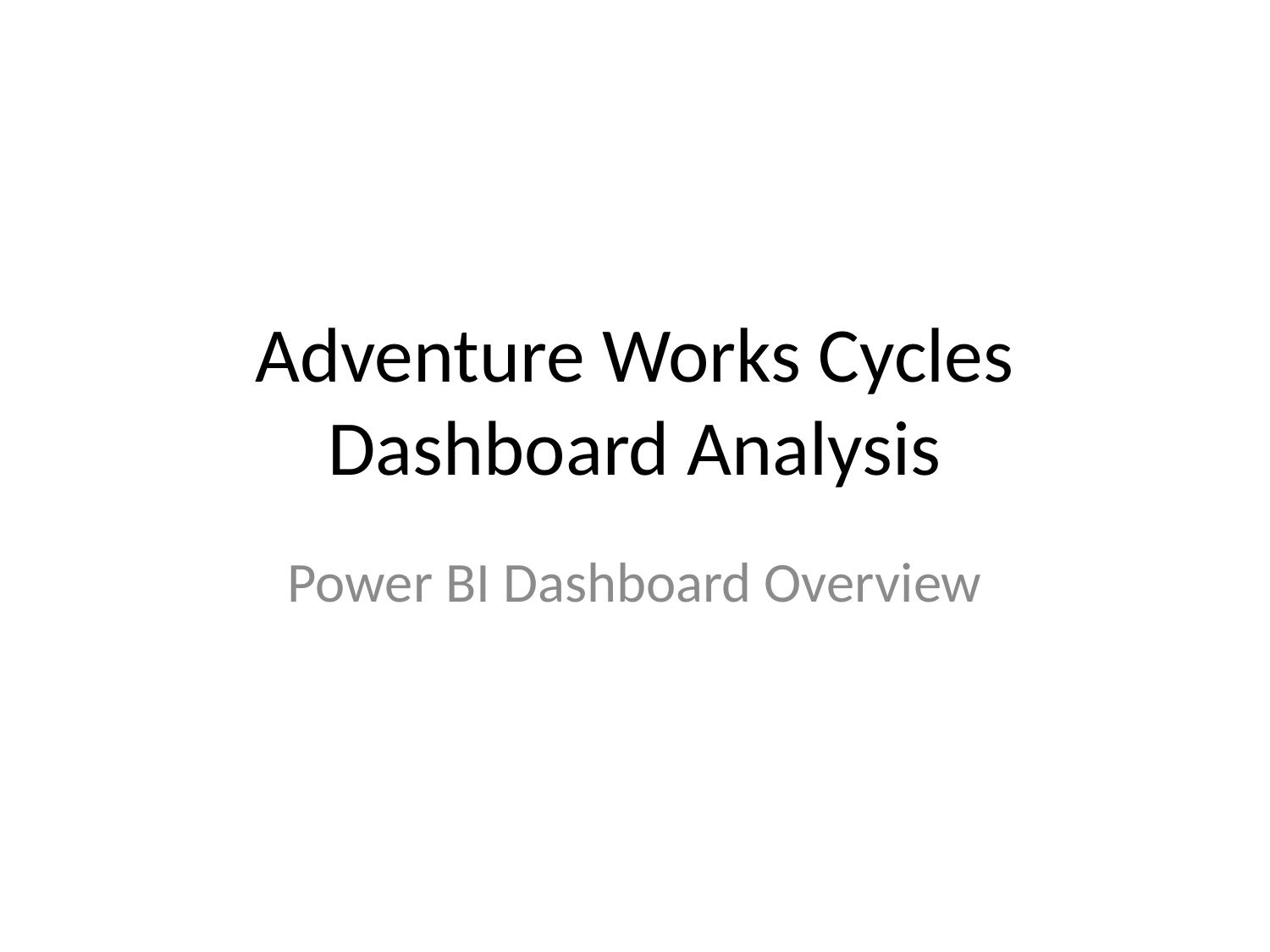

# Adventure Works Cycles Dashboard Analysis
Power BI Dashboard Overview